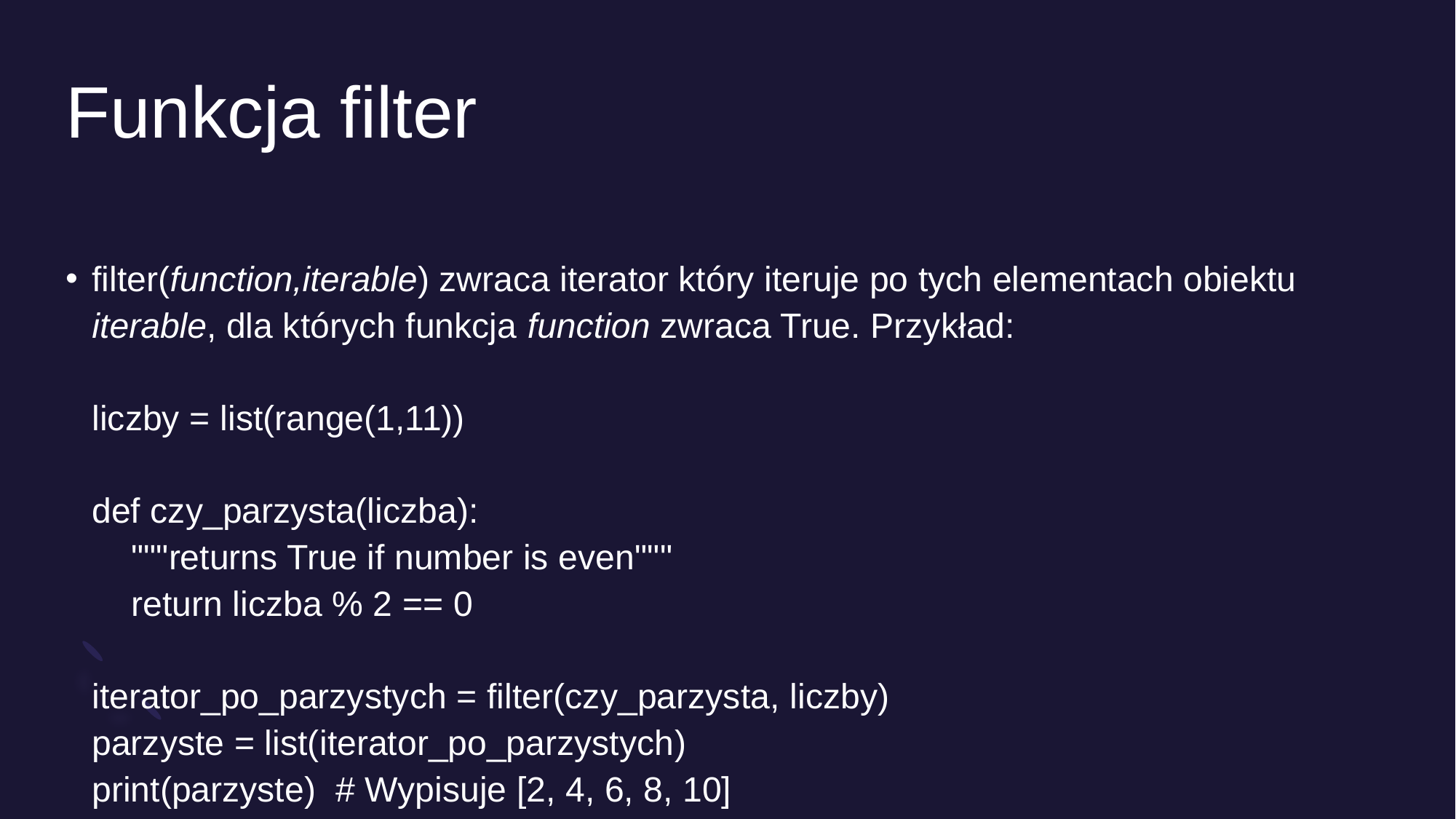

# Funkcja filter
filter(function,iterable) zwraca iterator który iteruje po tych elementach obiektu iterable, dla których funkcja function zwraca True. Przykład:
liczby = list(range(1,11))
def czy_parzysta(liczba):
    """returns True if number is even"""
    return liczba % 2 == 0
iterator_po_parzystych = filter(czy_parzysta, liczby)
parzyste = list(iterator_po_parzystych)
print(parzyste)  # Wypisuje [2, 4, 6, 8, 10]